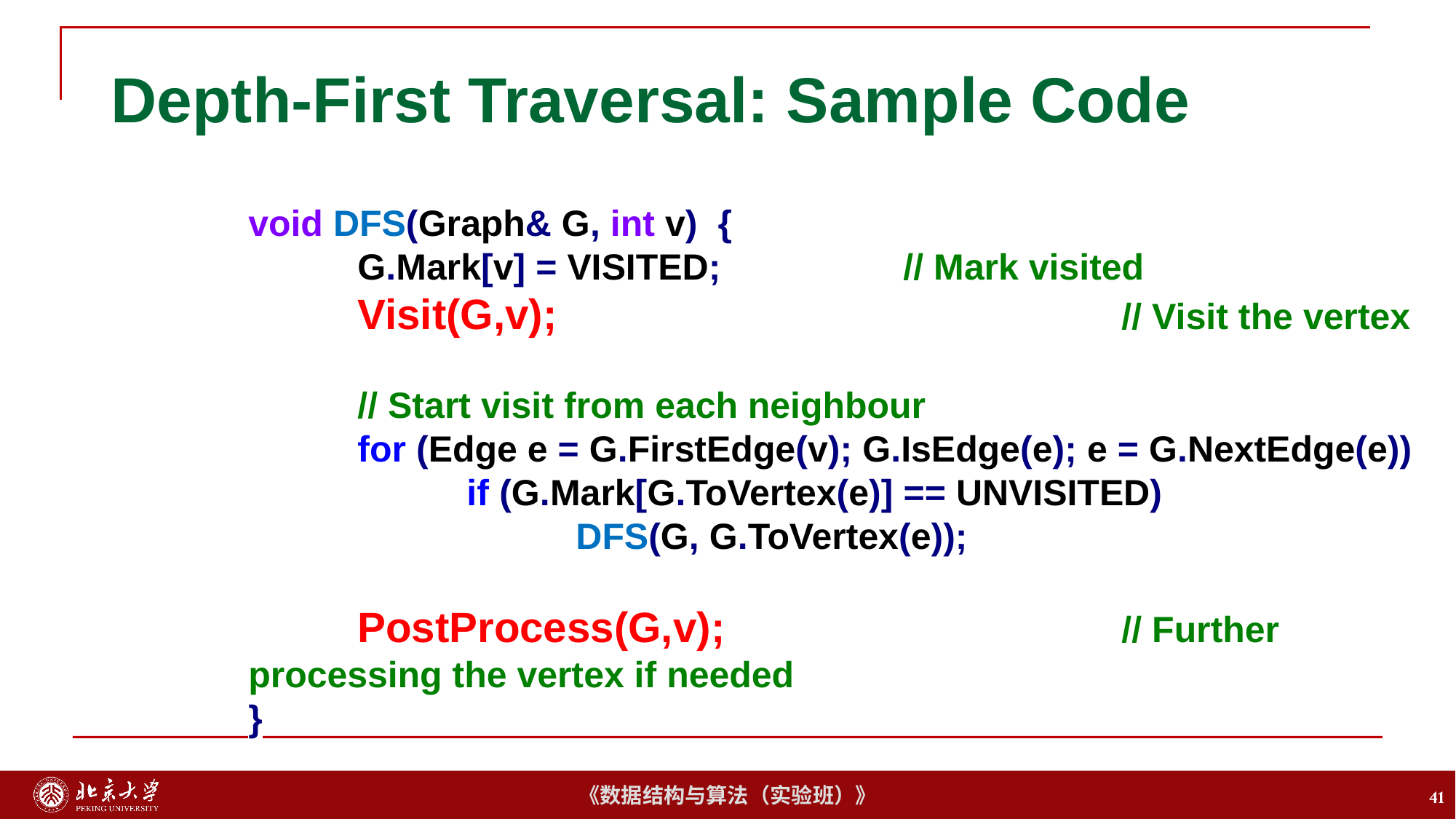

# Depth-First Traversal: Sample Code
void DFS(Graph& G, int v)  {
	G.Mark[v] = VISITED;      		// Mark visited
	Visit(G,v);			       			// Visit the vertex

	// Start visit from each neighbour
	for (Edge e = G.FirstEdge(v); G.IsEdge(e); e = G.NextEdge(e))
		if (G.Mark[G.ToVertex(e)] == UNVISITED)
			DFS(G, G.ToVertex(e));

	PostProcess(G,v);		     		// Further processing the vertex if needed
}

41